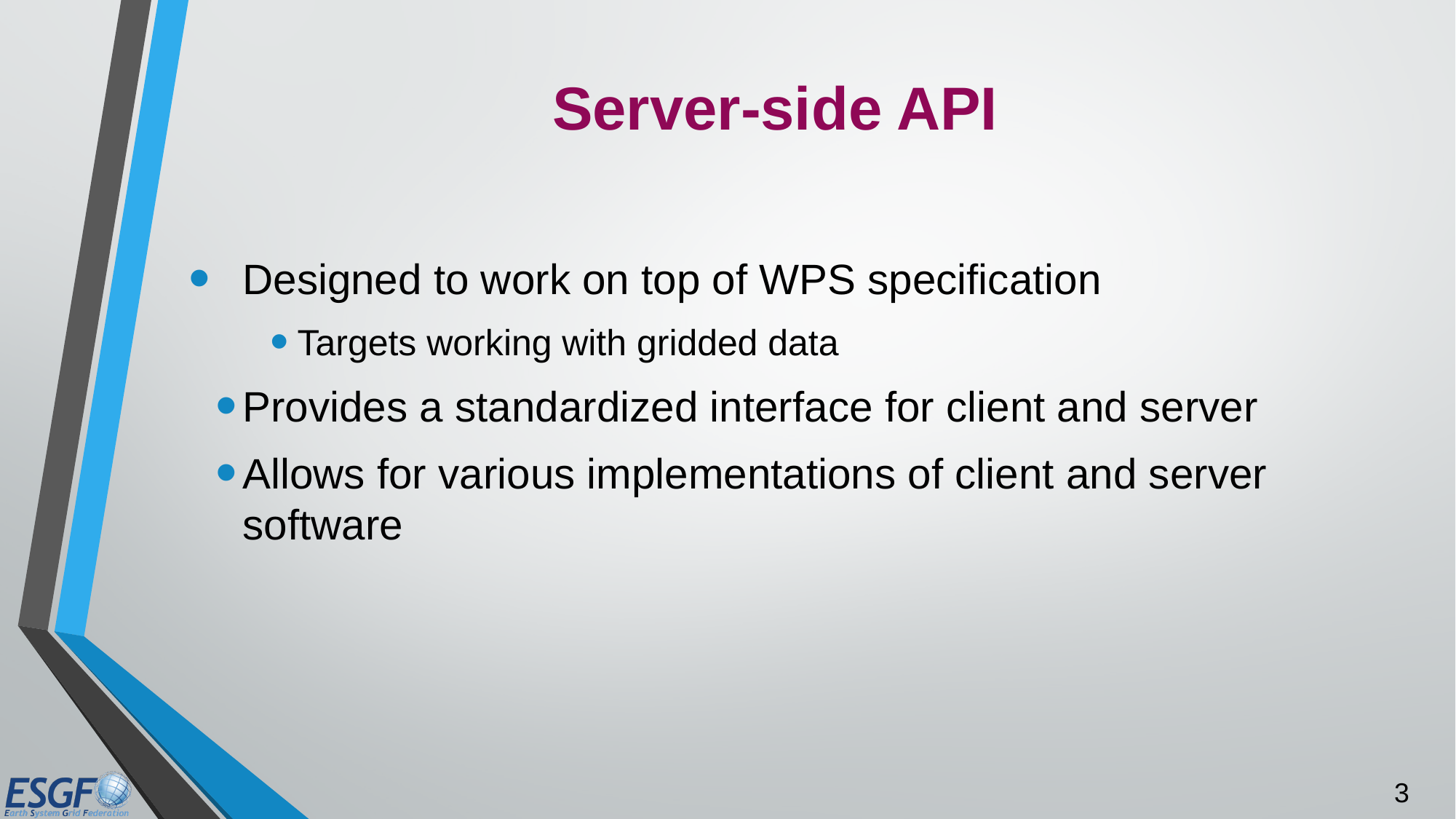

# Server-side API
Designed to work on top of WPS specification
Targets working with gridded data
Provides a standardized interface for client and server
Allows for various implementations of client and server software